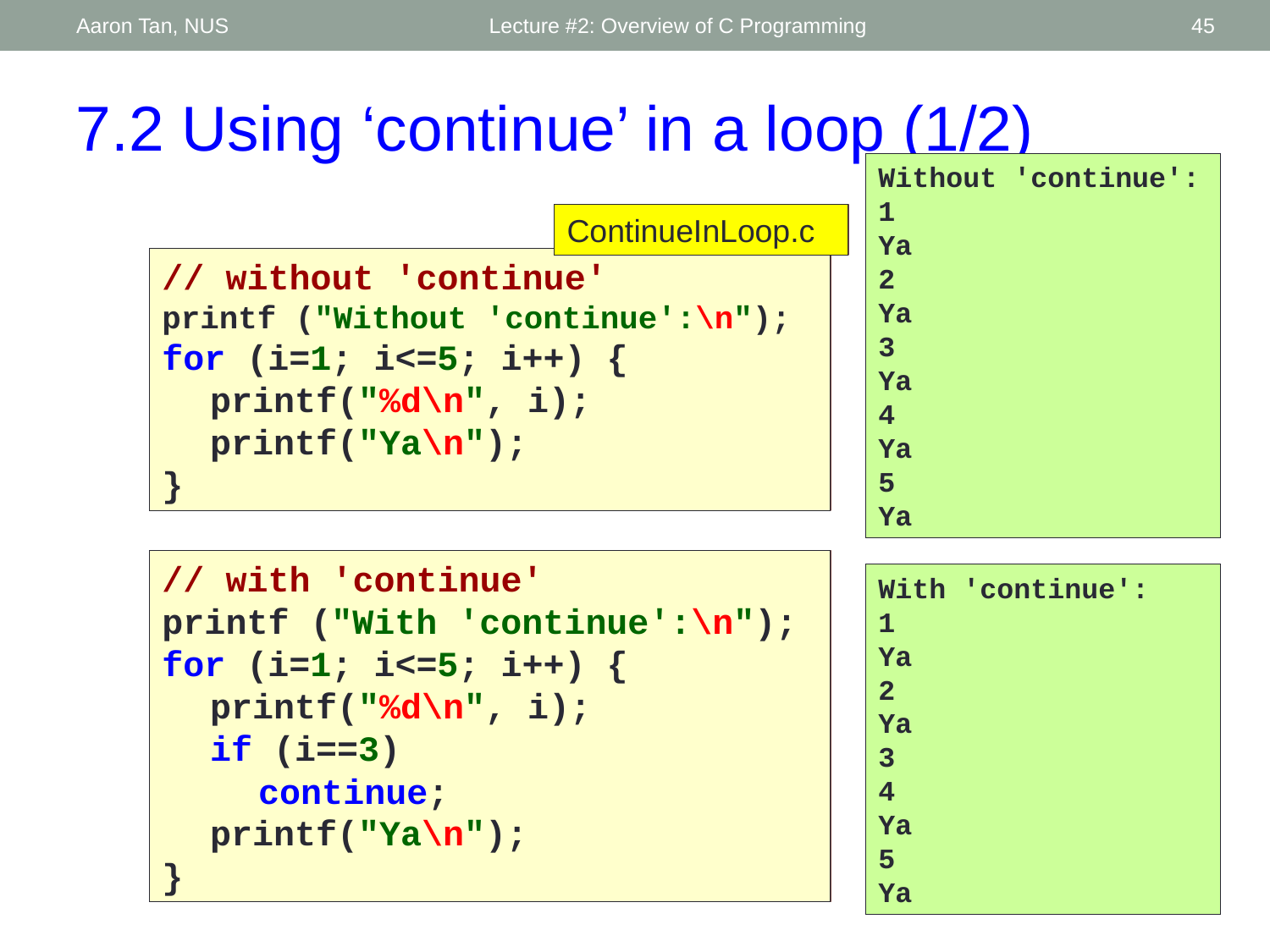

Aaron Tan, NUS
Lecture #2: Overview of C Programming
45
7.2 Using ‘continue’ in a loop (1/2)
Without 'continue':
1
Ya
2
Ya
3
Ya
4
Ya
5
Ya
ContinueInLoop.py
ContinueInLoop.c
# without 'continue'
print("Without 'continue':")
for i in range(1,6):
	print(i)
	print("Ya")

// without 'continue'
printf ("Without 'continue':\n");
for (i=1; i<=5; i++) {
	printf("%d\n", i);
	printf("Ya\n");
}
# with 'continue'
print("With 'continue':")
for i in range(1,6):
	print(i)
	if i == 3:
		continue
	print("Ya")

// with 'continue'
printf ("With 'continue':\n");
for (i=1; i<=5; i++) {
	printf("%d\n", i);
	if (i==3)
		continue;
	printf("Ya\n");
}
With 'continue':
1
Ya
2
Ya
3
4
Ya
5
Ya